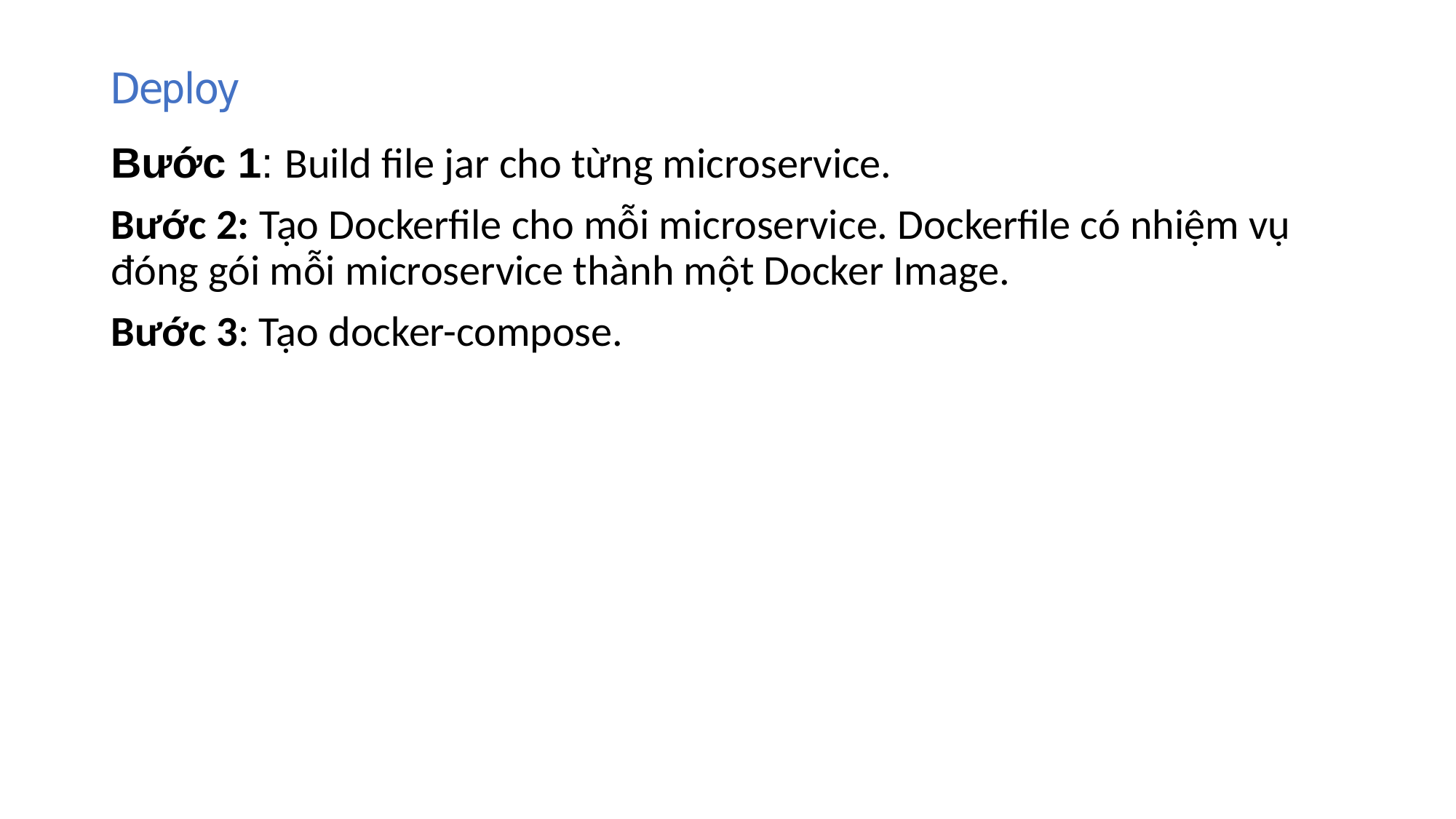

Deploy
Bước 1: Build file jar cho từng microservice.
Bước 2: Tạo Dockerfile cho mỗi microservice. Dockerfile có nhiệm vụ đóng gói mỗi microservice thành một Docker Image.
Bước 3: Tạo docker-compose.